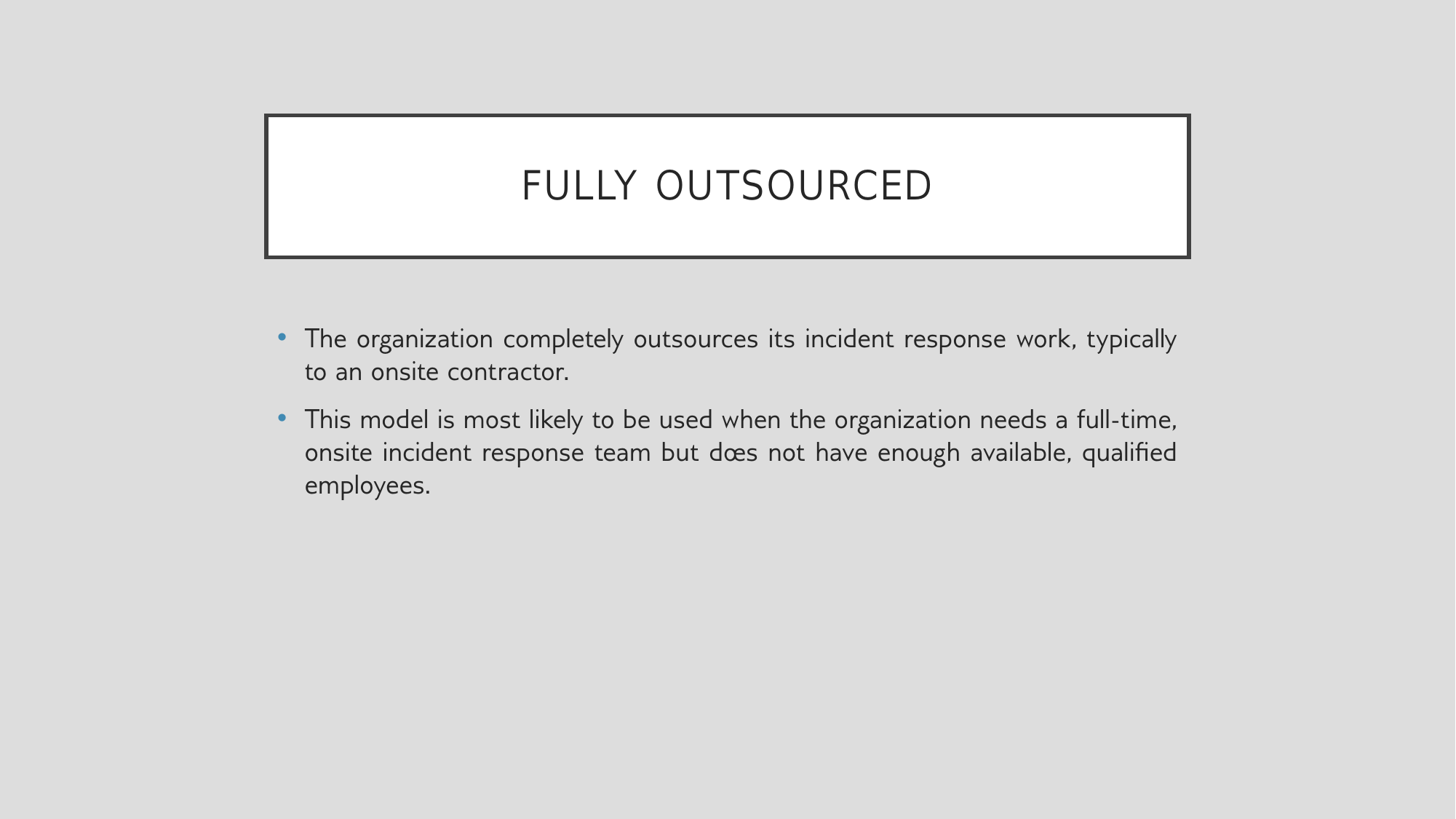

# Fully Outsourced
The organization completely outsources its incident response work, typically to an onsite contractor.
This model is most likely to be used when the organization needs a full-time, onsite incident response team but does not have enough available, qualified employees.